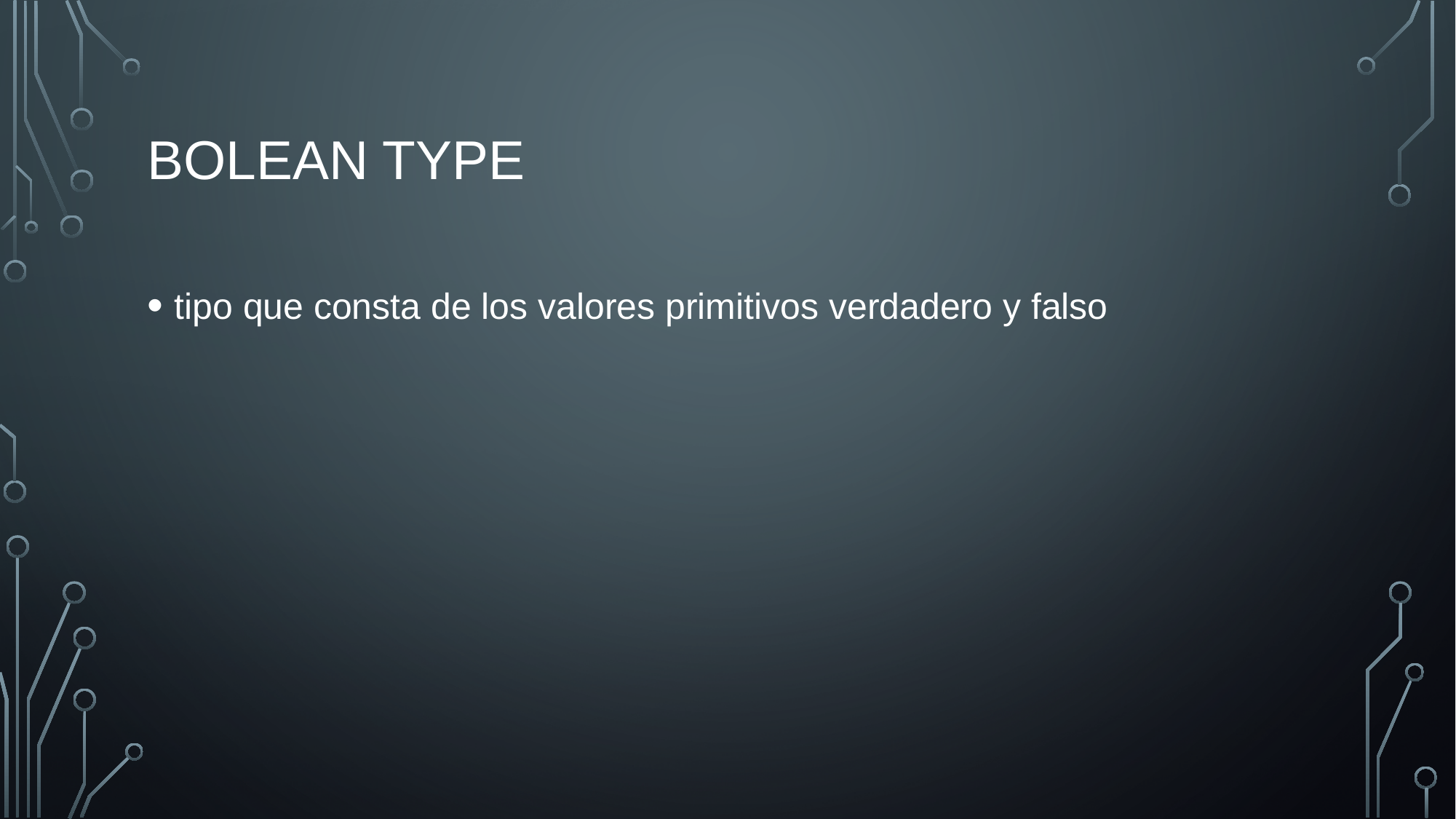

# Bolean type
tipo que consta de los valores primitivos verdadero y falso